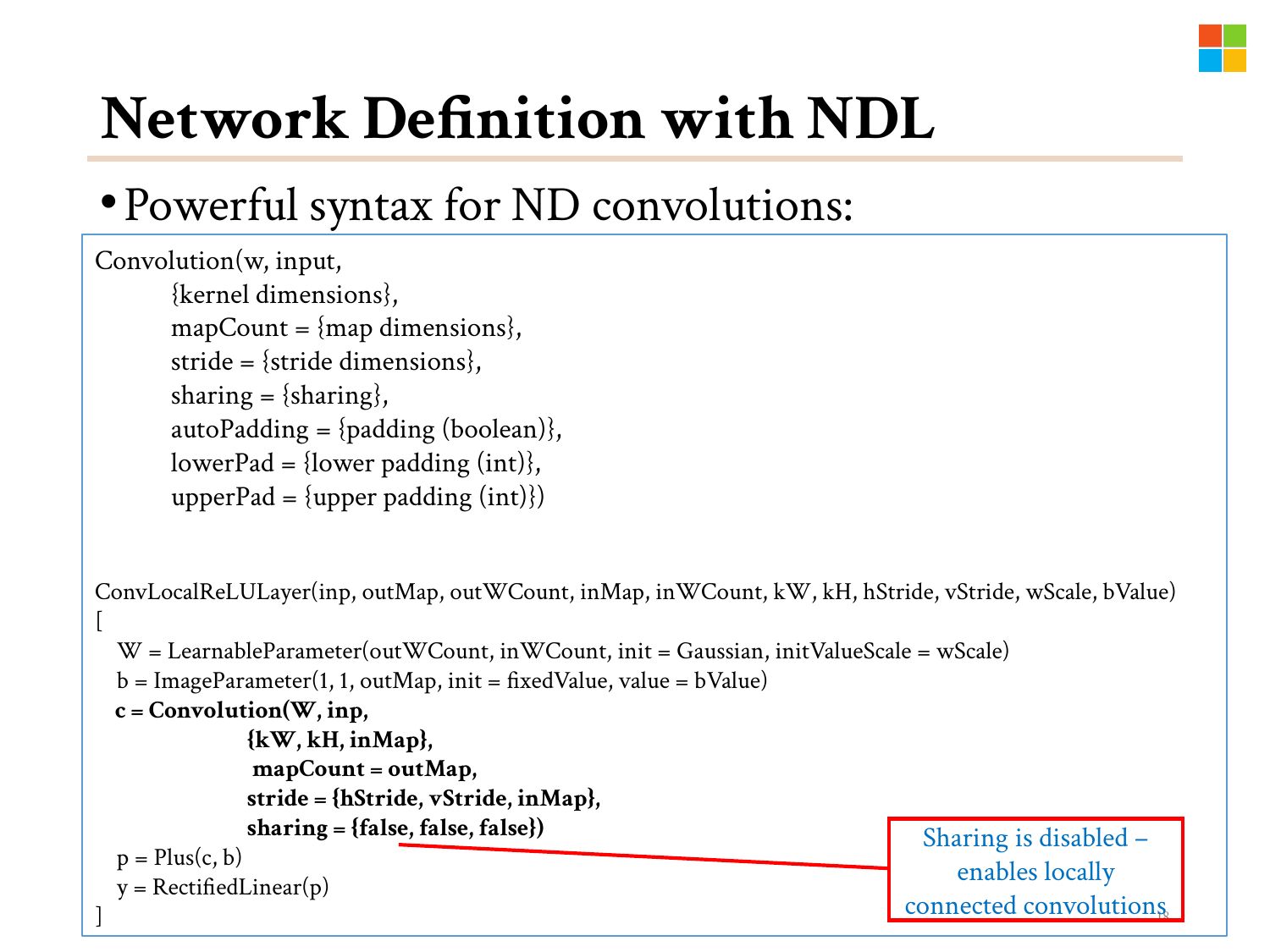

# Network Definition with NDL
Powerful syntax for ND convolutions:
Convolution(w, input,
            {kernel dimensions},
            mapCount = {map dimensions},
            stride = {stride dimensions},
            sharing = {sharing},
            autoPadding = {padding (boolean)},
            lowerPad = {lower padding (int)},
            upperPad = {upper padding (int)})

ConvLocalReLULayer(inp, outMap, outWCount, inMap, inWCount, kW, kH, hStride, vStride, wScale, bValue)
[
    W = LearnableParameter(outWCount, inWCount, init = Gaussian, initValueScale = wScale)
    b = ImageParameter(1, 1, outMap, init = fixedValue, value = bValue)
    c = Convolution(W, inp,
                              {kW, kH, inMap},
                               mapCount = outMap,
                              stride = {hStride, vStride, inMap},
                              sharing = {false, false, false})
    p = Plus(c, b)
    y = RectifiedLinear(p)
]
Sharing is disabled – enables locally connected convolutions
18